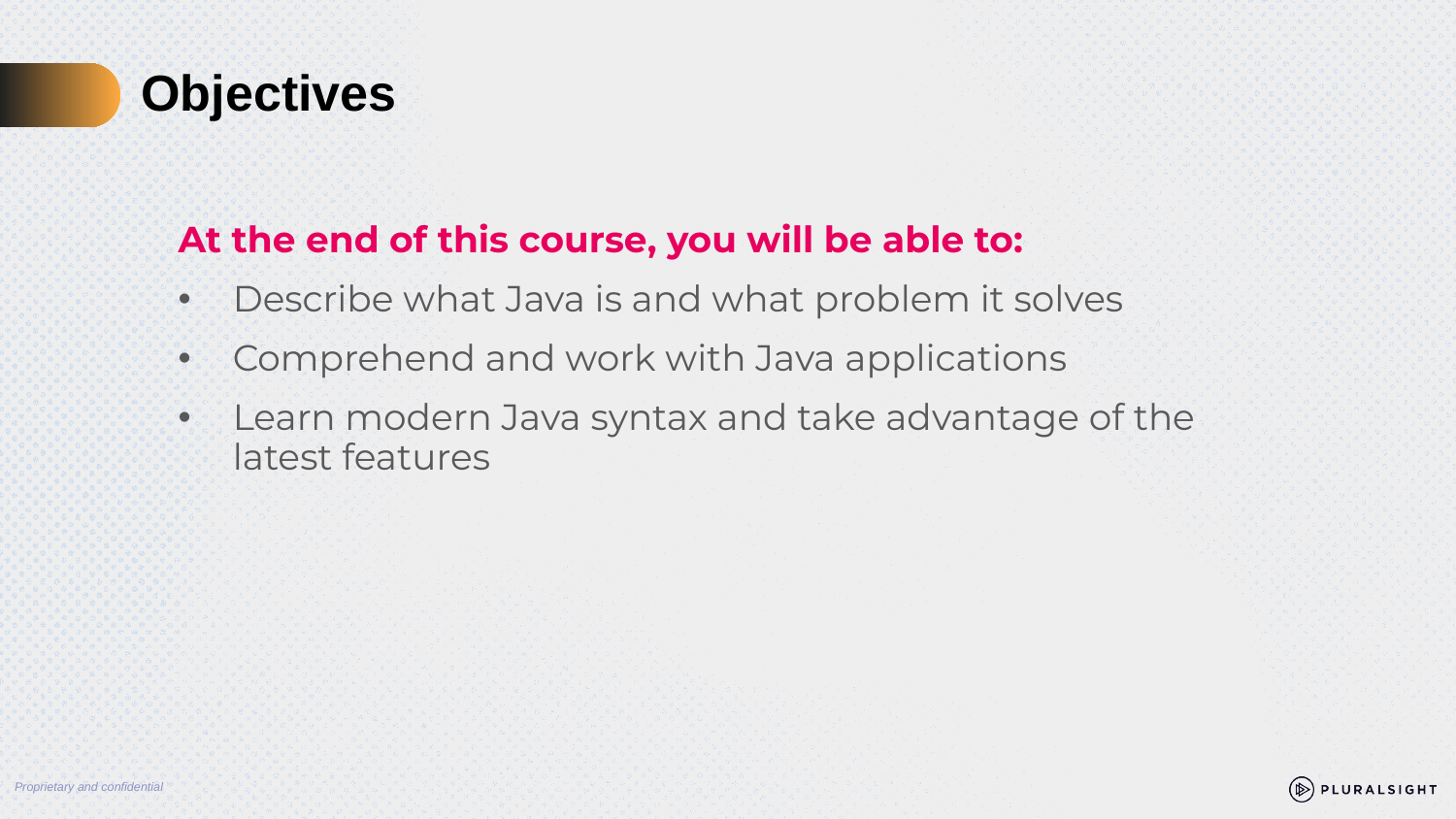

# Objectives
At the end of this course, you will be able to:
Describe what Java is and what problem it solves
Comprehend and work with Java applications
Learn modern Java syntax and take advantage of the latest features